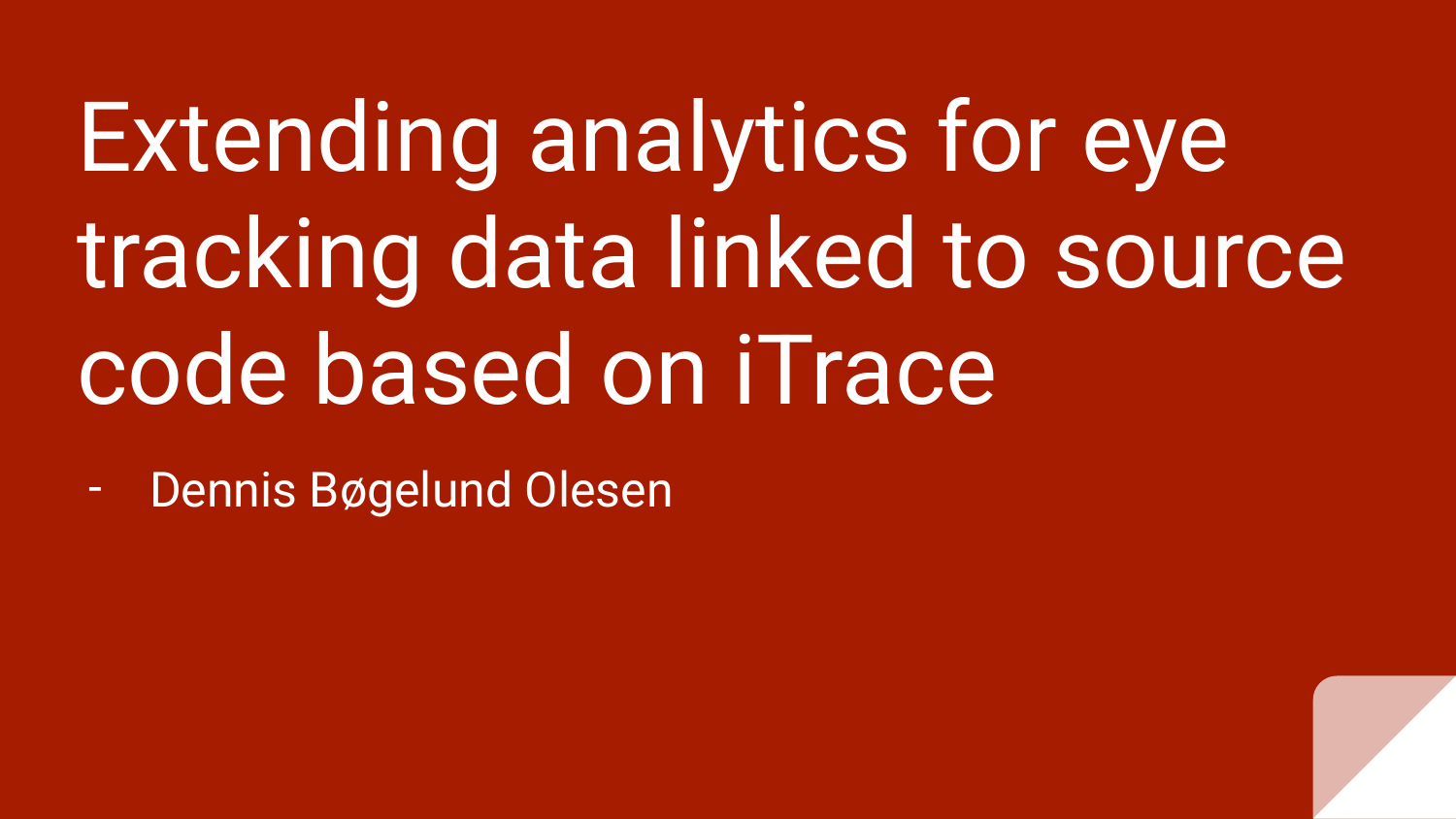

# Extending analytics for eye tracking data linked to source code based on iTrace
Dennis Bøgelund Olesen